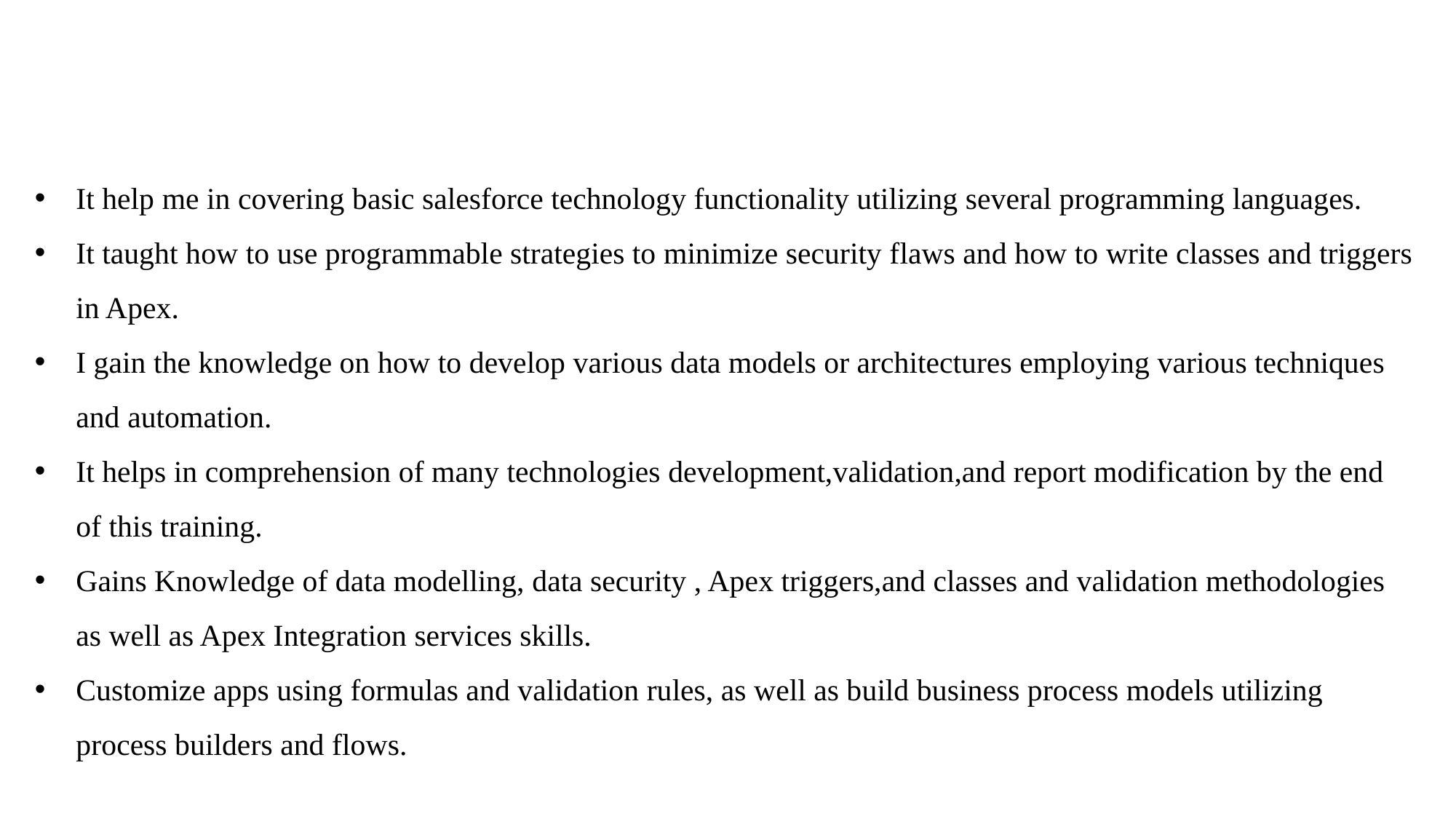

It help me in covering basic salesforce technology functionality utilizing several programming languages.
It taught how to use programmable strategies to minimize security flaws and how to write classes and triggers in Apex.
I gain the knowledge on how to develop various data models or architectures employing various techniques and automation.
It helps in comprehension of many technologies development,validation,and report modification by the end of this training.
Gains Knowledge of data modelling, data security , Apex triggers,and classes and validation methodologies as well as Apex Integration services skills.
Customize apps using formulas and validation rules, as well as build business process models utilizing process builders and flows.